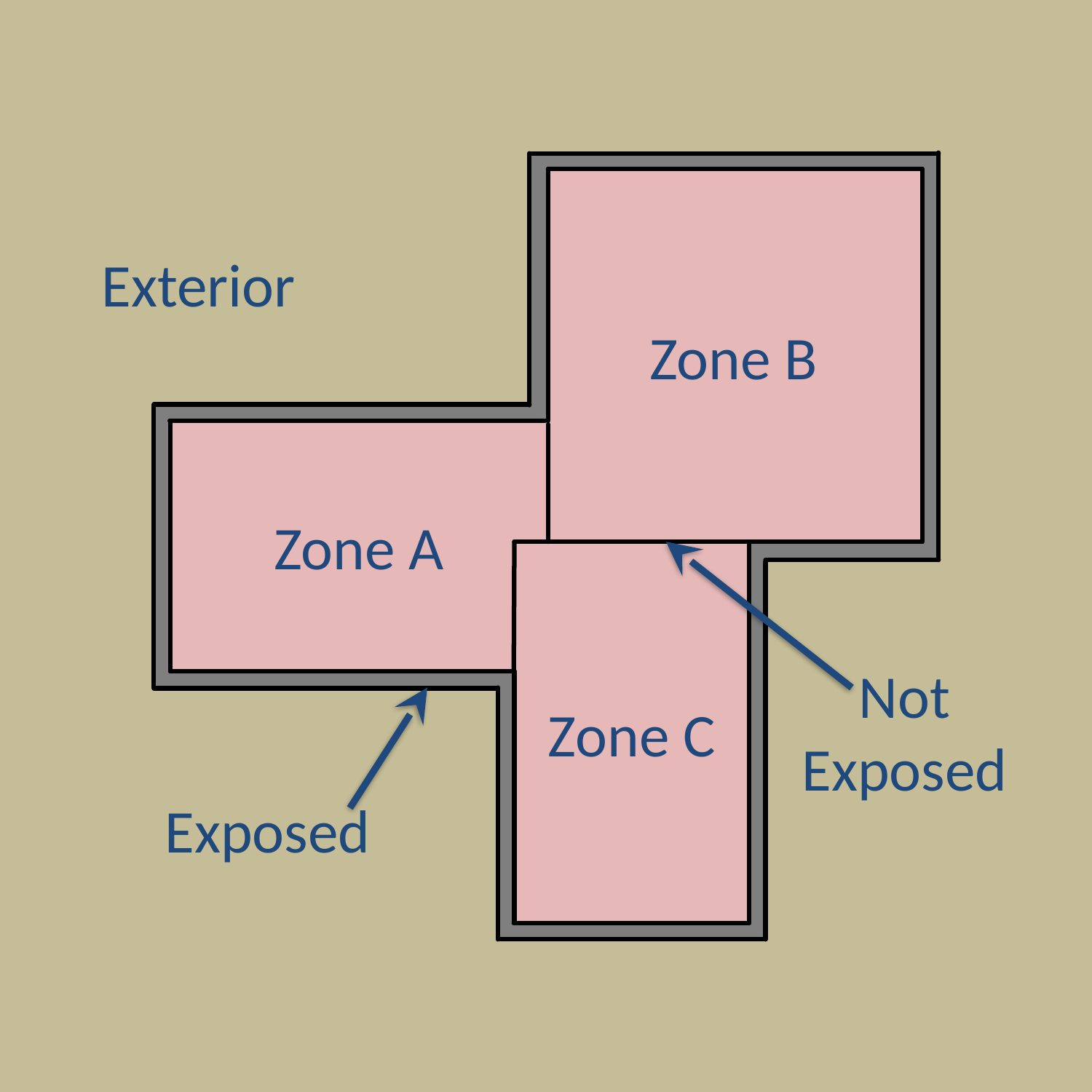

Zone B

Exterior

Zone A

Zone C

Not Exposed

Exposed